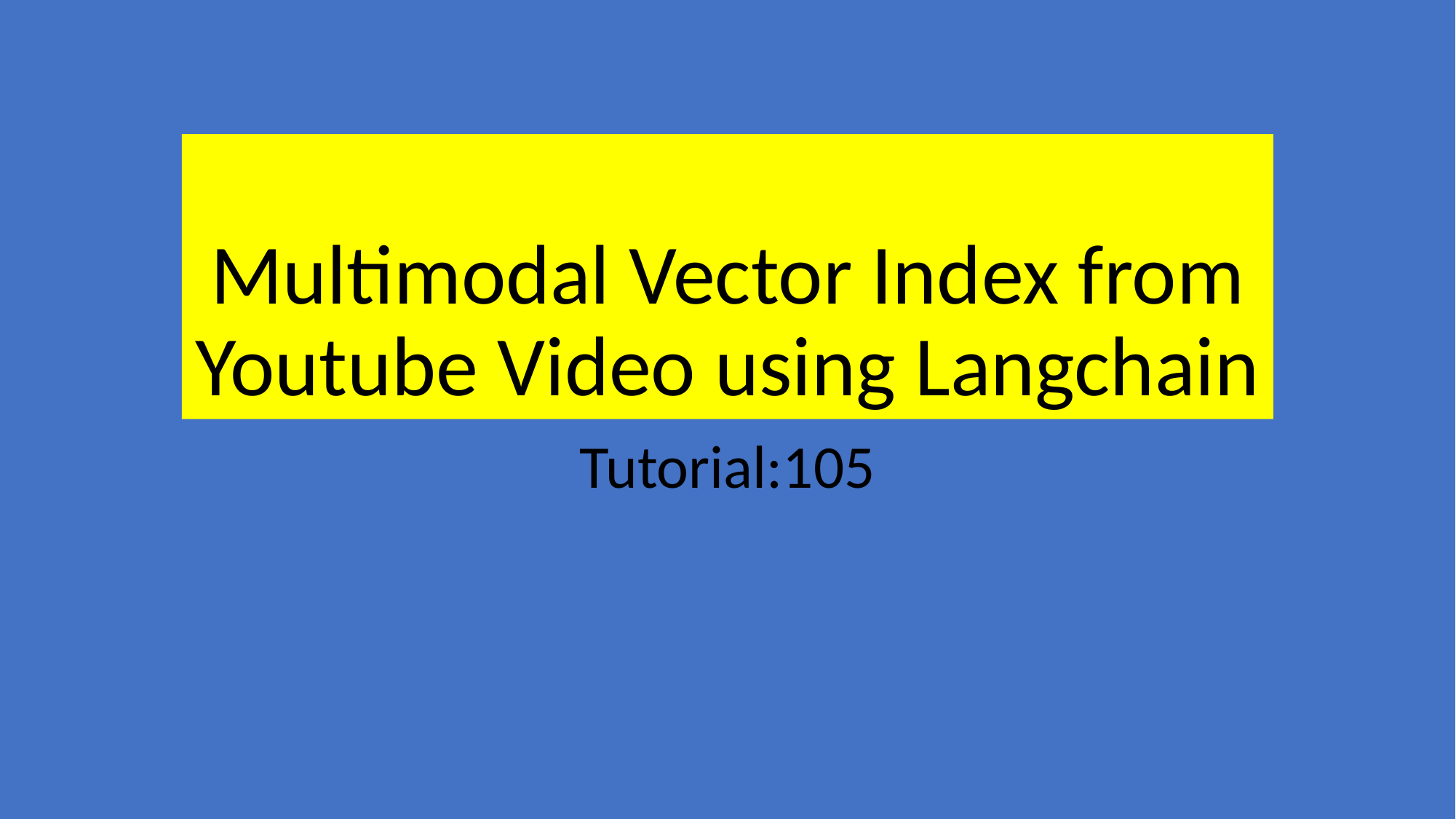

# Multimodal Vector Index from Youtube Video using Langchain
Tutorial:105